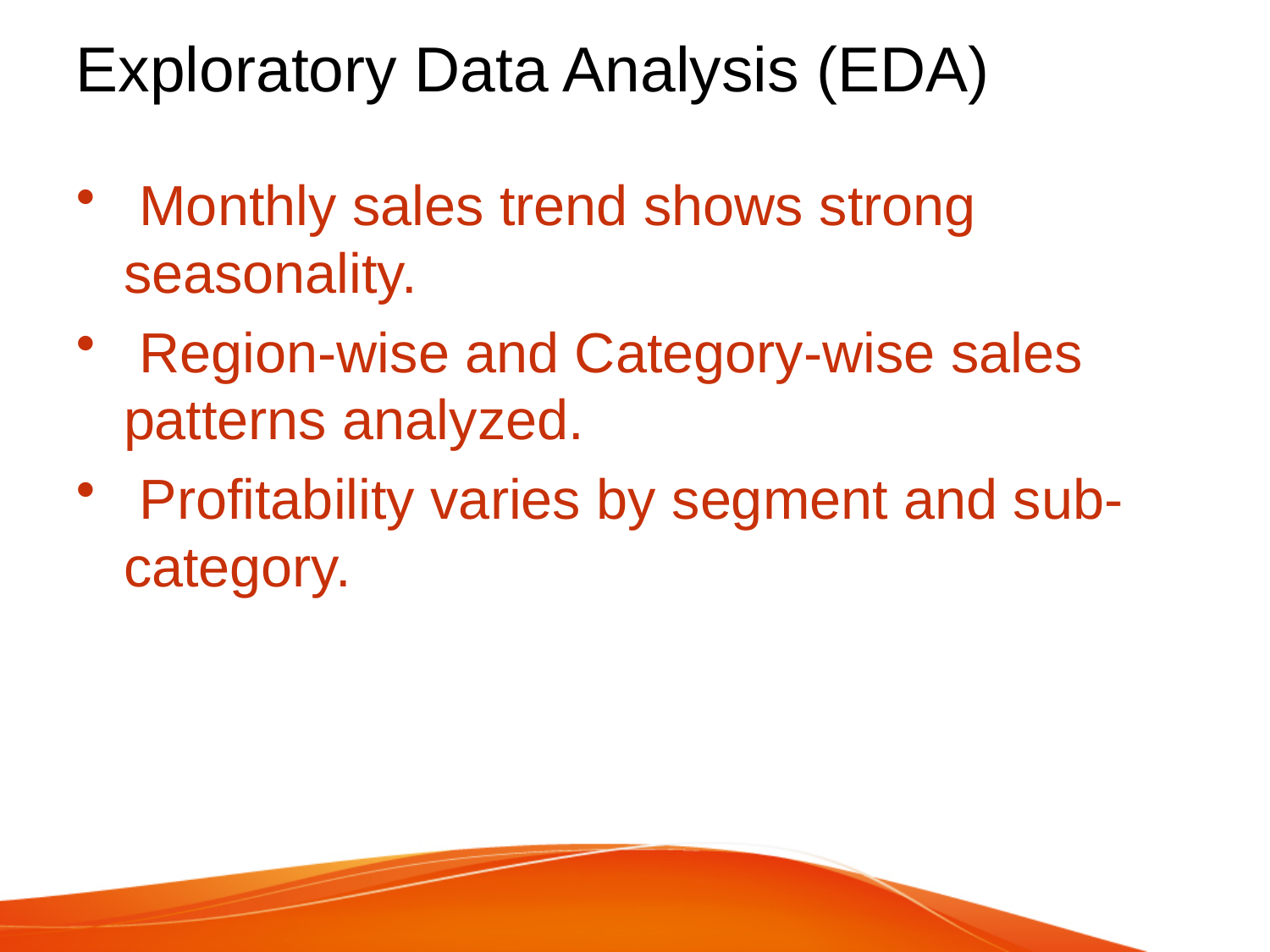

# Exploratory Data Analysis (EDA)
 Monthly sales trend shows strong seasonality.
 Region-wise and Category-wise sales patterns analyzed.
 Profitability varies by segment and sub-category.